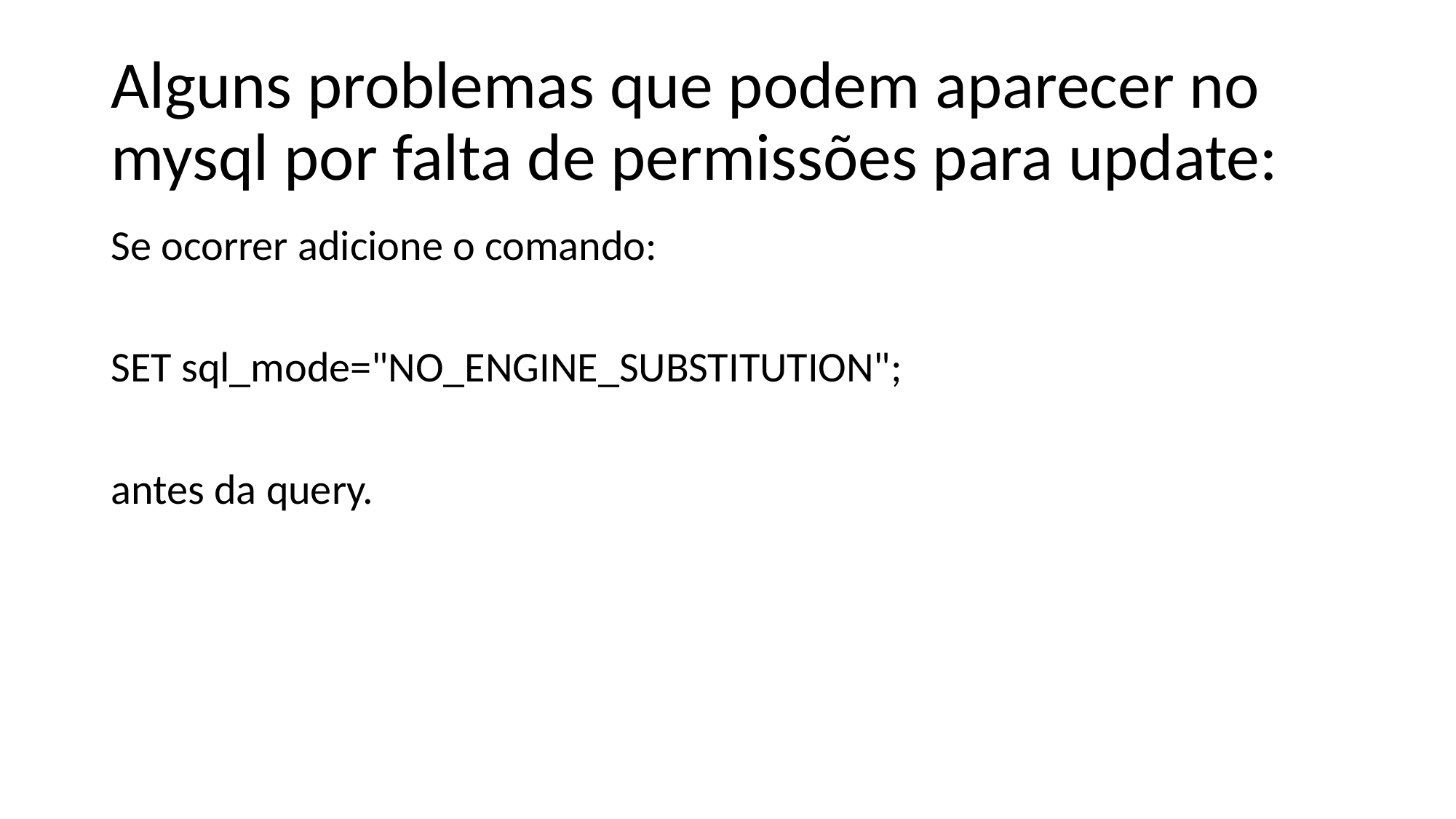

# Alguns problemas que podem aparecer no mysql por falta de permissões para update:
Se ocorrer adicione o comando:

SET sql_mode="NO_ENGINE_SUBSTITUTION";

antes da query.